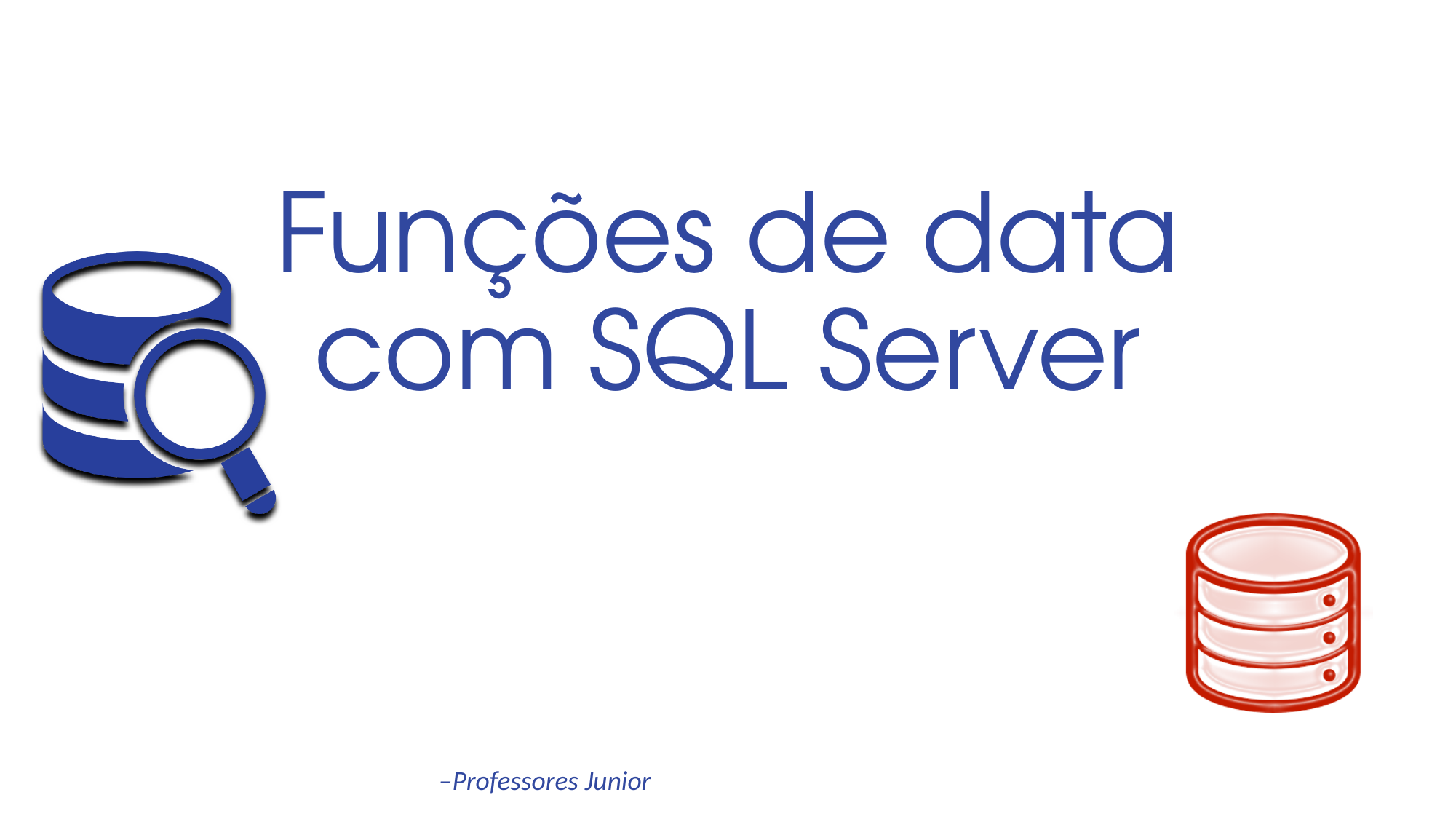

# Funções de data com SQL Server